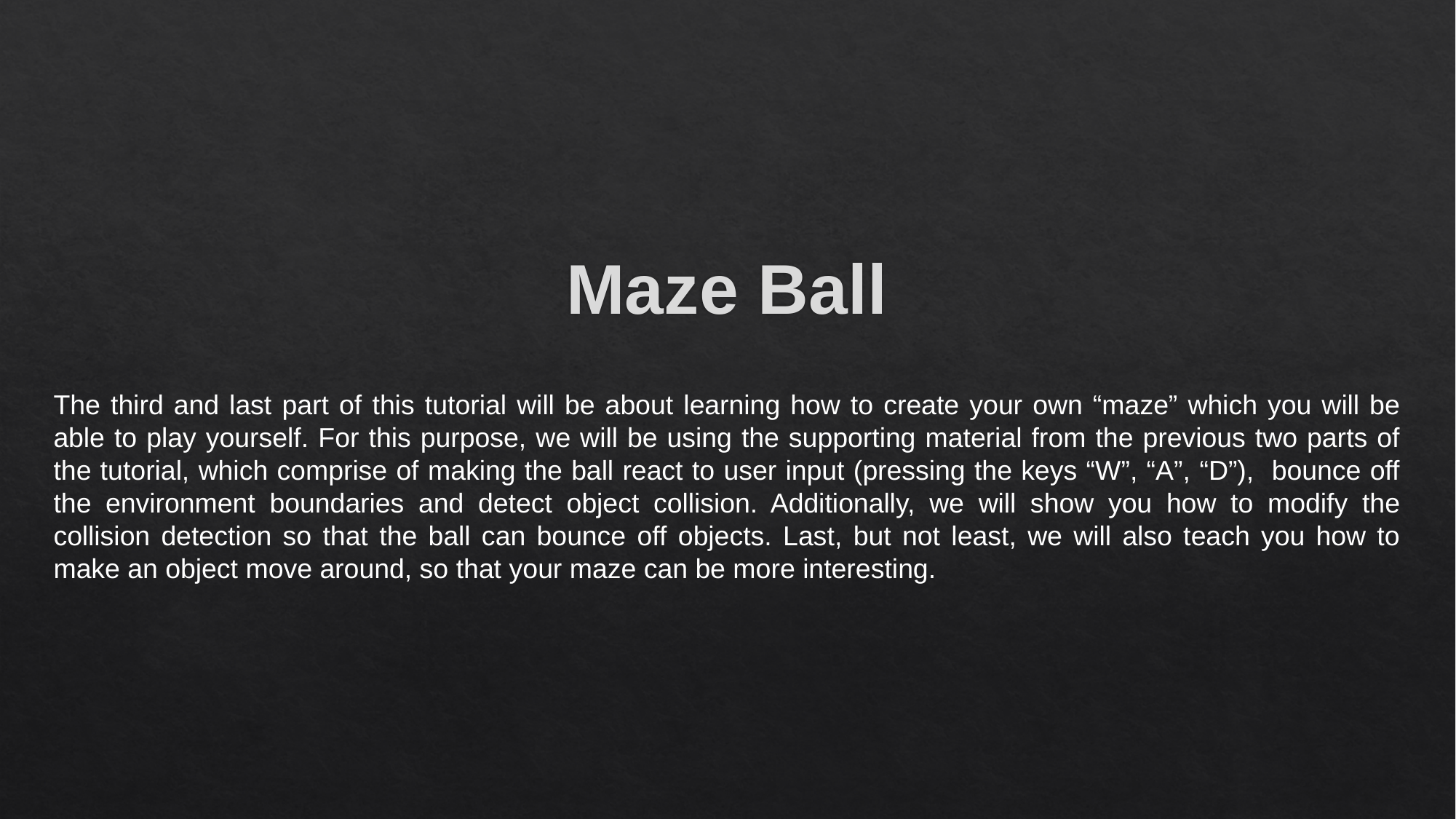

# Maze Ball
The third and last part of this tutorial will be about learning how to create your own “maze” which you will be able to play yourself. For this purpose, we will be using the supporting material from the previous two parts of the tutorial, which comprise of making the ball react to user input (pressing the keys “W”, “A”, “D”),  bounce off the environment boundaries and detect object collision. Additionally, we will show you how to modify the collision detection so that the ball can bounce off objects. Last, but not least, we will also teach you how to make an object move around, so that your maze can be more interesting.